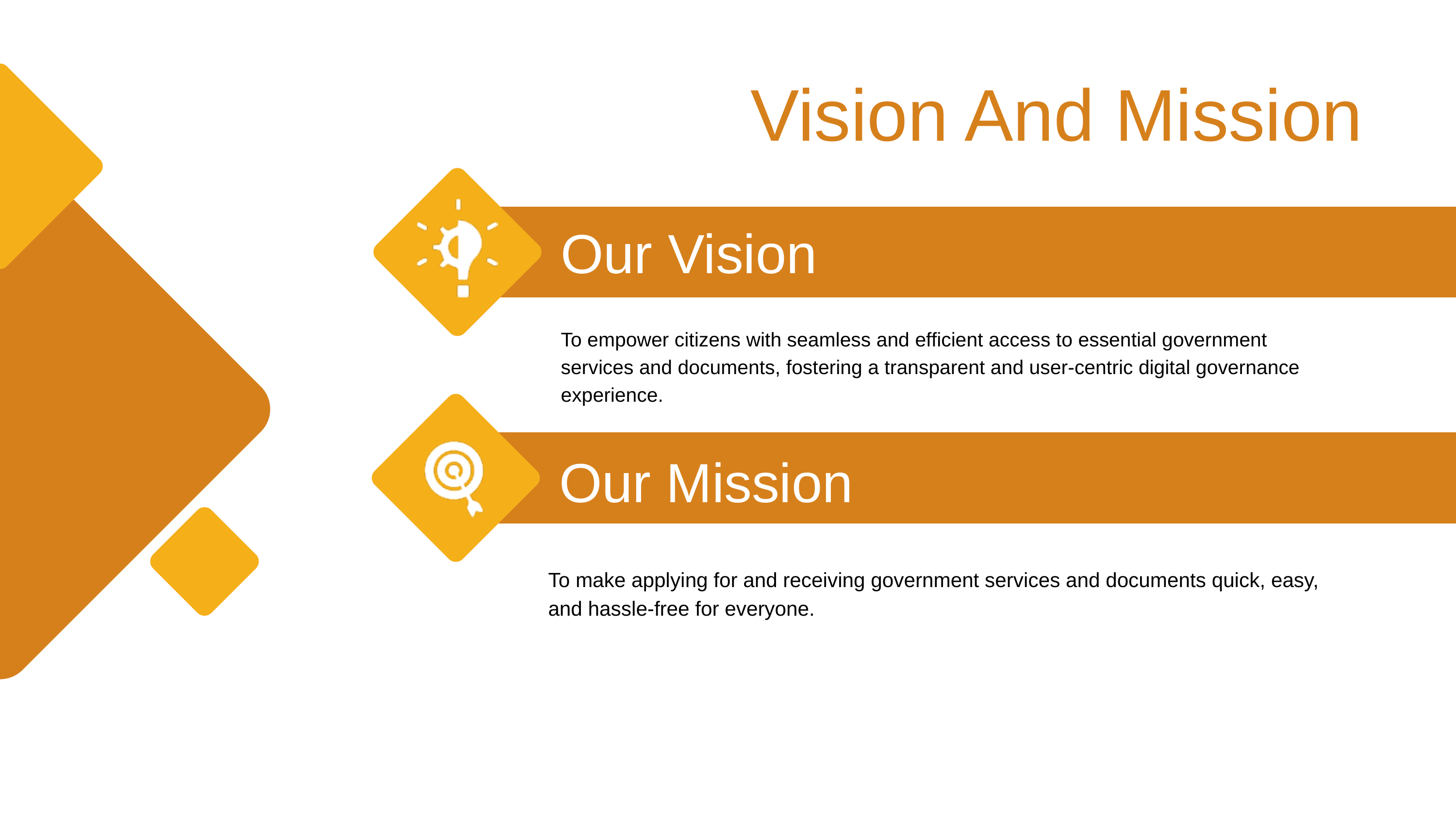

Vision And Mission

Our Vision
To empower citizens with seamless and efficient access to essential government services and documents, fostering a transparent and user-centric digital governance experience.

Our Mission

To make applying for and receiving government services and documents quick, easy, and hassle-free for everyone.